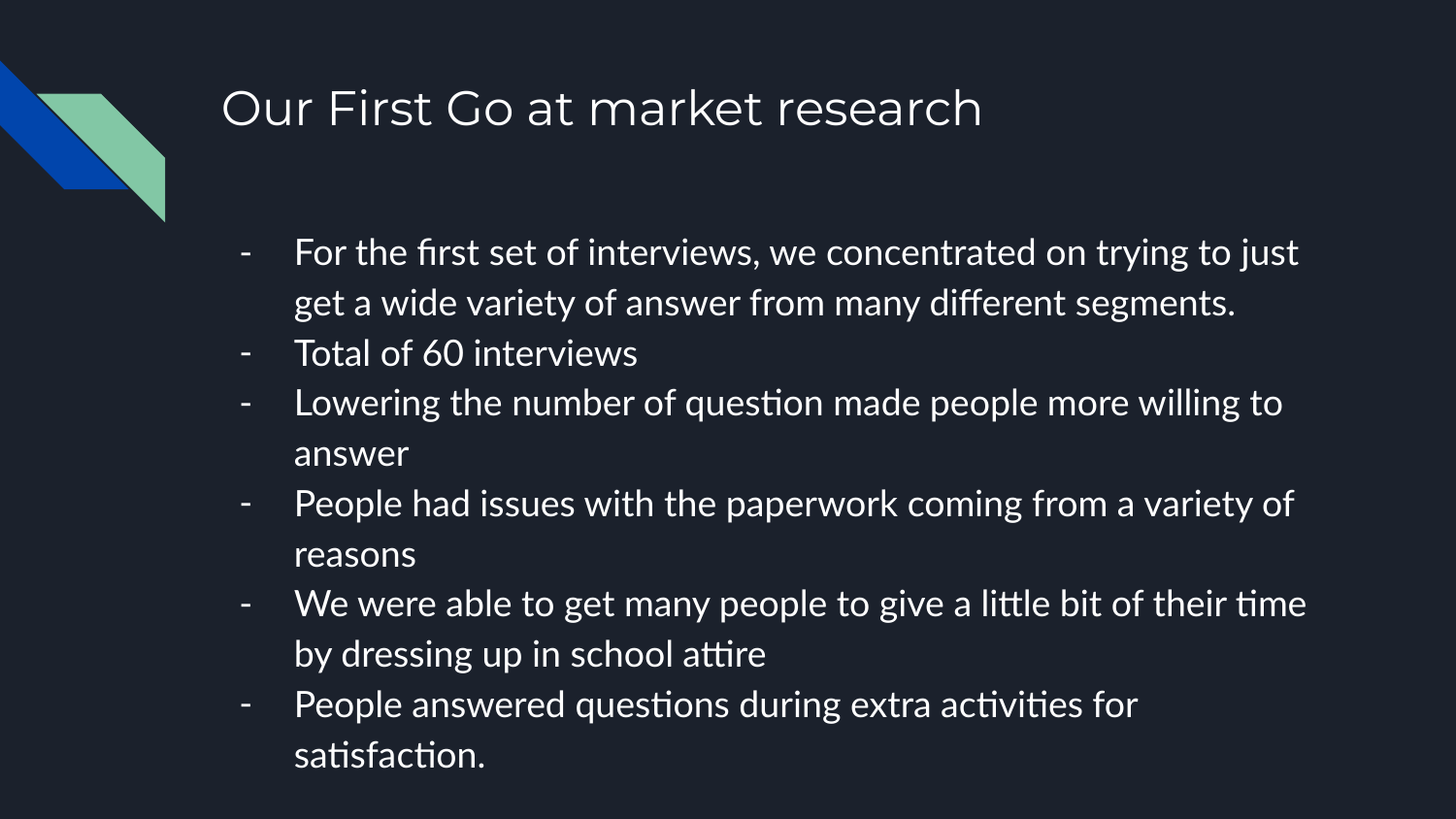

# Our First Go at market research
For the first set of interviews, we concentrated on trying to just get a wide variety of answer from many different segments.
Total of 60 interviews
Lowering the number of question made people more willing to answer
People had issues with the paperwork coming from a variety of reasons
We were able to get many people to give a little bit of their time by dressing up in school attire
People answered questions during extra activities for satisfaction.